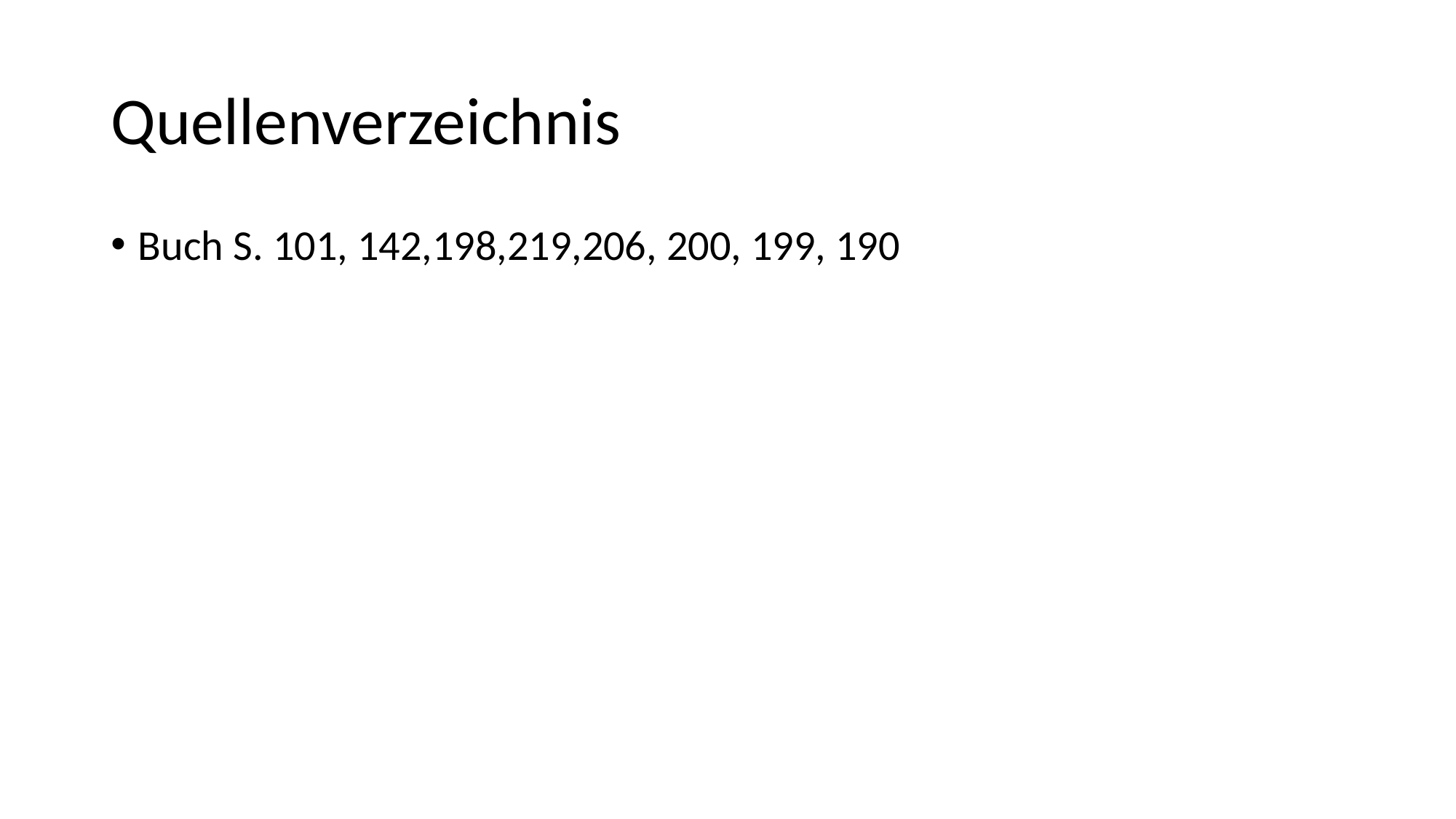

# Quellenverzeichnis
Buch S. 101, 142,198,219,206, 200, 199, 190